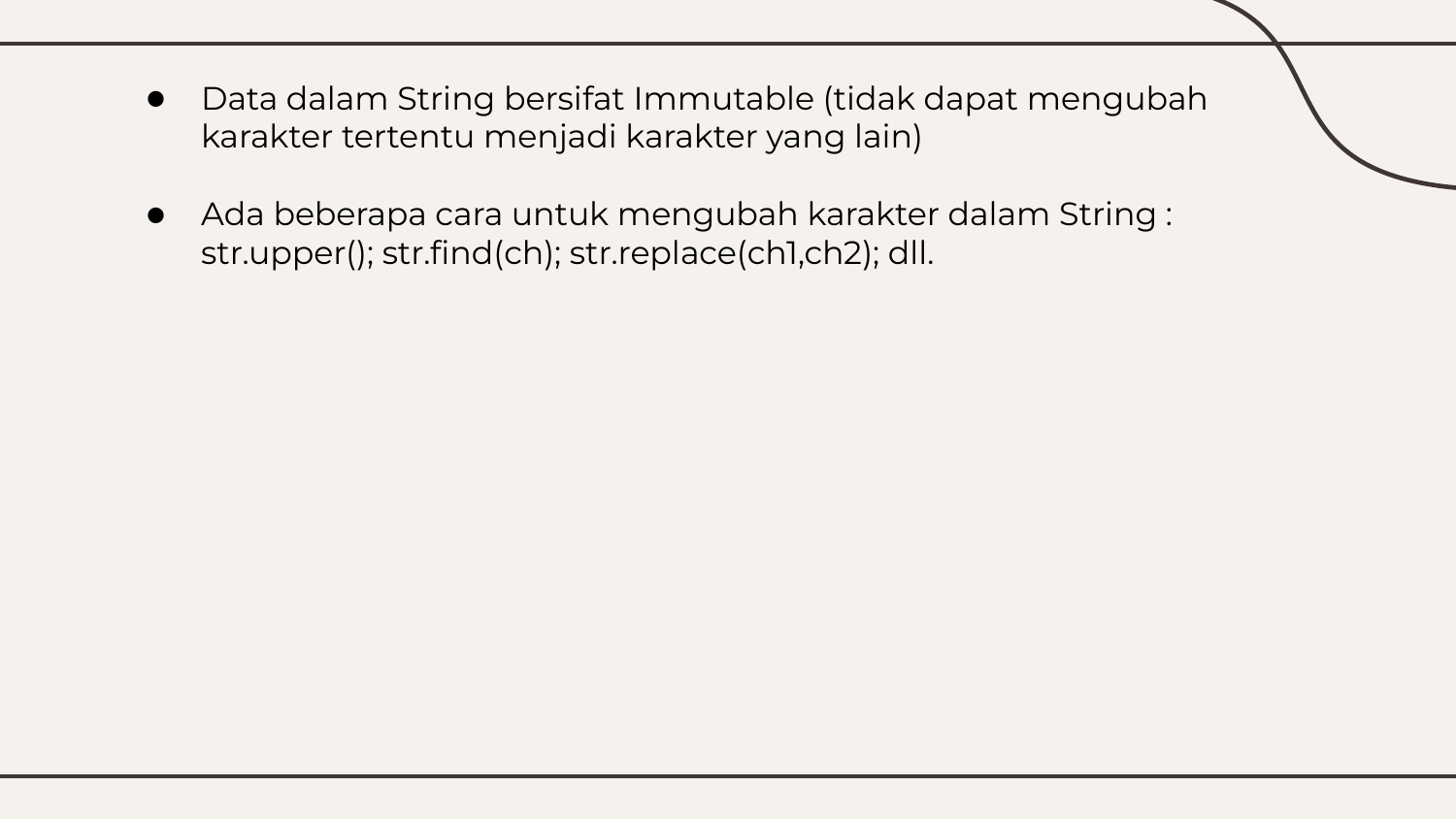

Data dalam String bersifat Immutable (tidak dapat mengubah karakter tertentu menjadi karakter yang lain)

Ada beberapa cara untuk mengubah karakter dalam String : str.upper(); str.find(ch); str.replace(ch1,ch2); dll.